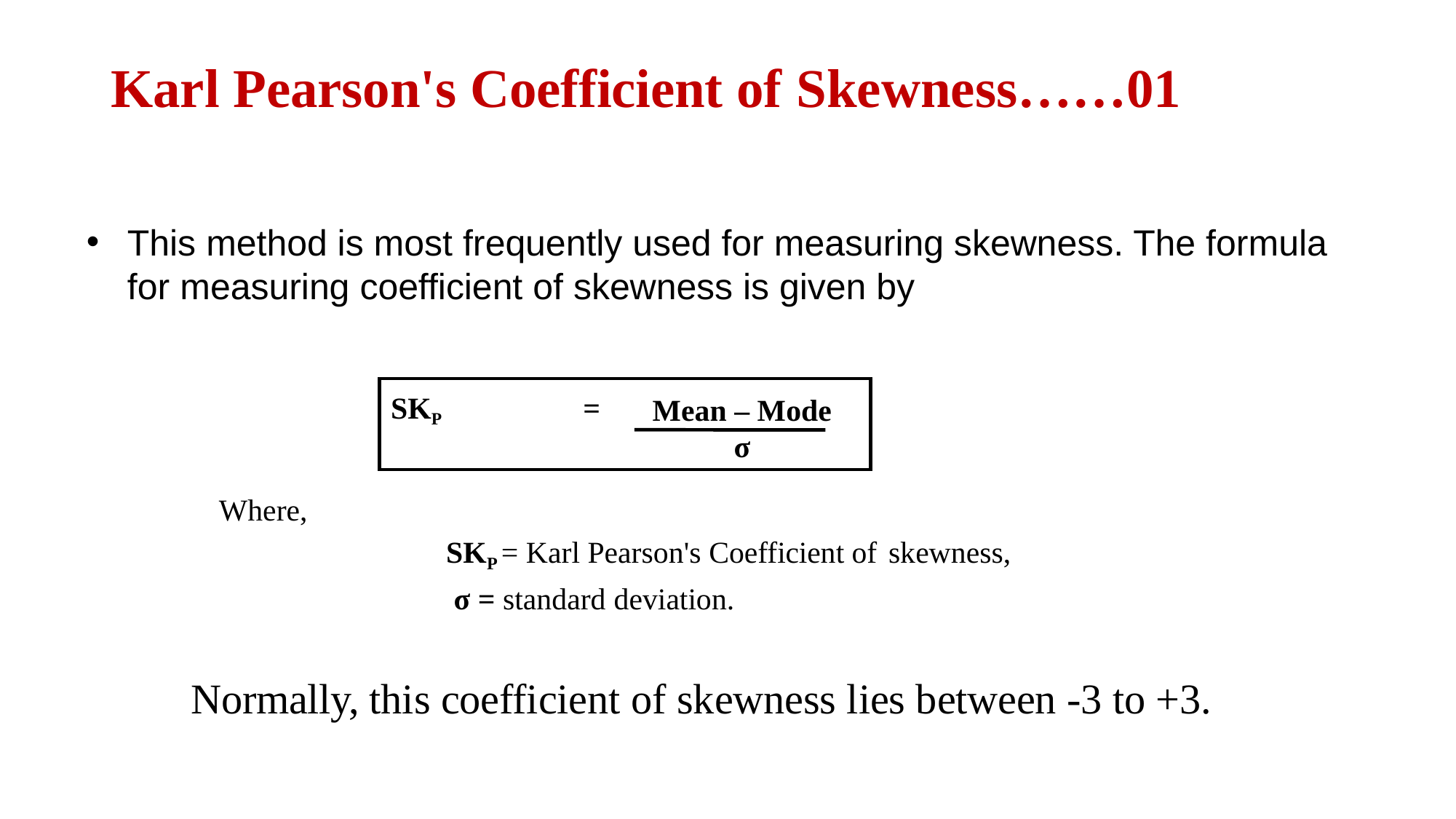

# Karl Pearson's Coefficient of Skewness……01

This method is most frequently used for measuring skewness. The formula for measuring coefficient of skewness is given by

SKP	=
Mean – Mode
σ

Where,
SKP = Karl Pearson's Coefficient of  skewness,
σ = standard deviation.
Normally, this coefficient of skewness lies between -3 to +3.